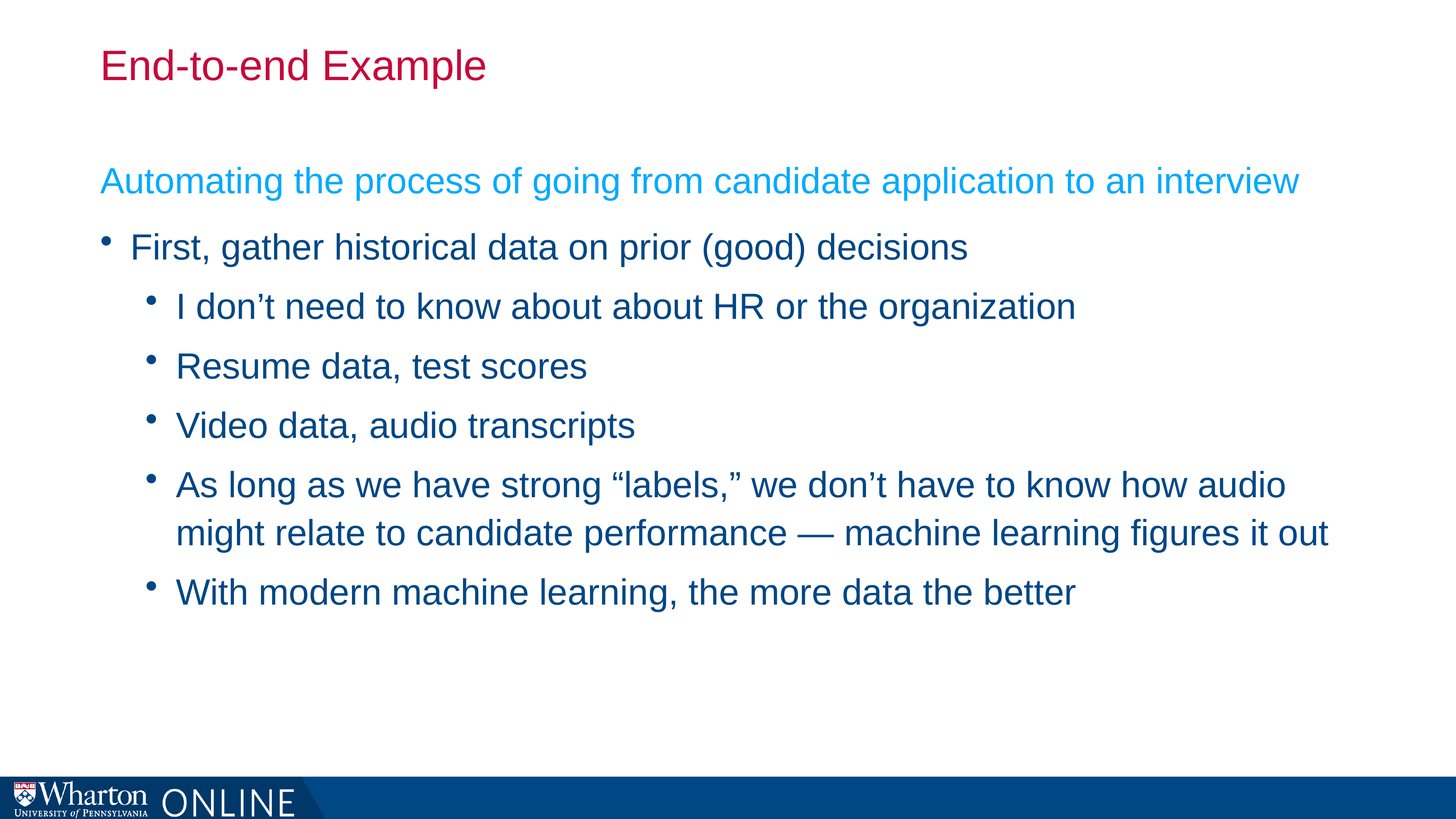

# End-to-end Example
Automating the process of going from candidate application to an interview
First, gather historical data on prior (good) decisions
I don’t need to know about about HR or the organization
Resume data, test scores
Video data, audio transcripts
As long as we have strong “labels,” we don’t have to know how audio might relate to candidate performance — machine learning figures it out
With modern machine learning, the more data the better